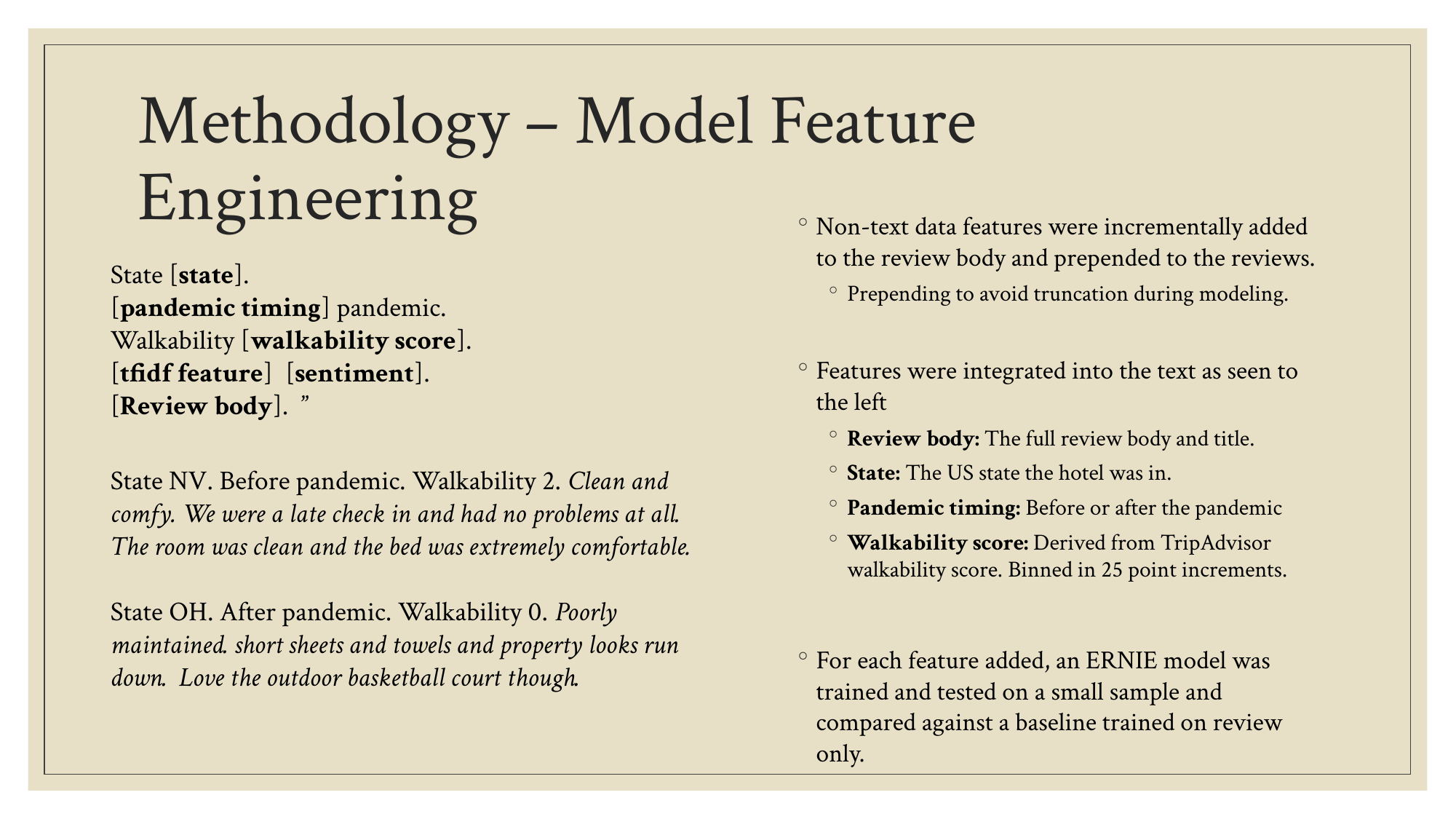

# Methodology – Model Feature Engineering
Non-text data features were incrementally added to the review body and prepended to the reviews.
Prepending to avoid truncation during modeling.

Features were integrated into the text as seen to the left
Review body: The full review body and title.
State: The US state the hotel was in.
Pandemic timing: Before or after the pandemic
Walkability score: Derived from TripAdvisor walkability score. Binned in 25 point increments.

For each feature added, an ERNIE model was trained and tested on a small sample and compared against a baseline trained on review only.

State [state].
[pandemic timing] pandemic.
Walkability [walkability score].
[tfidf feature]  [sentiment].
[Review body].  ”
State NV. Before pandemic. Walkability 2. Clean and comfy. We were a late check in and had no problems at all. The room was clean and the bed was extremely comfortable.

State OH. After pandemic. Walkability 0. Poorly maintained. short sheets and towels and property looks run down.  Love the outdoor basketball court though.